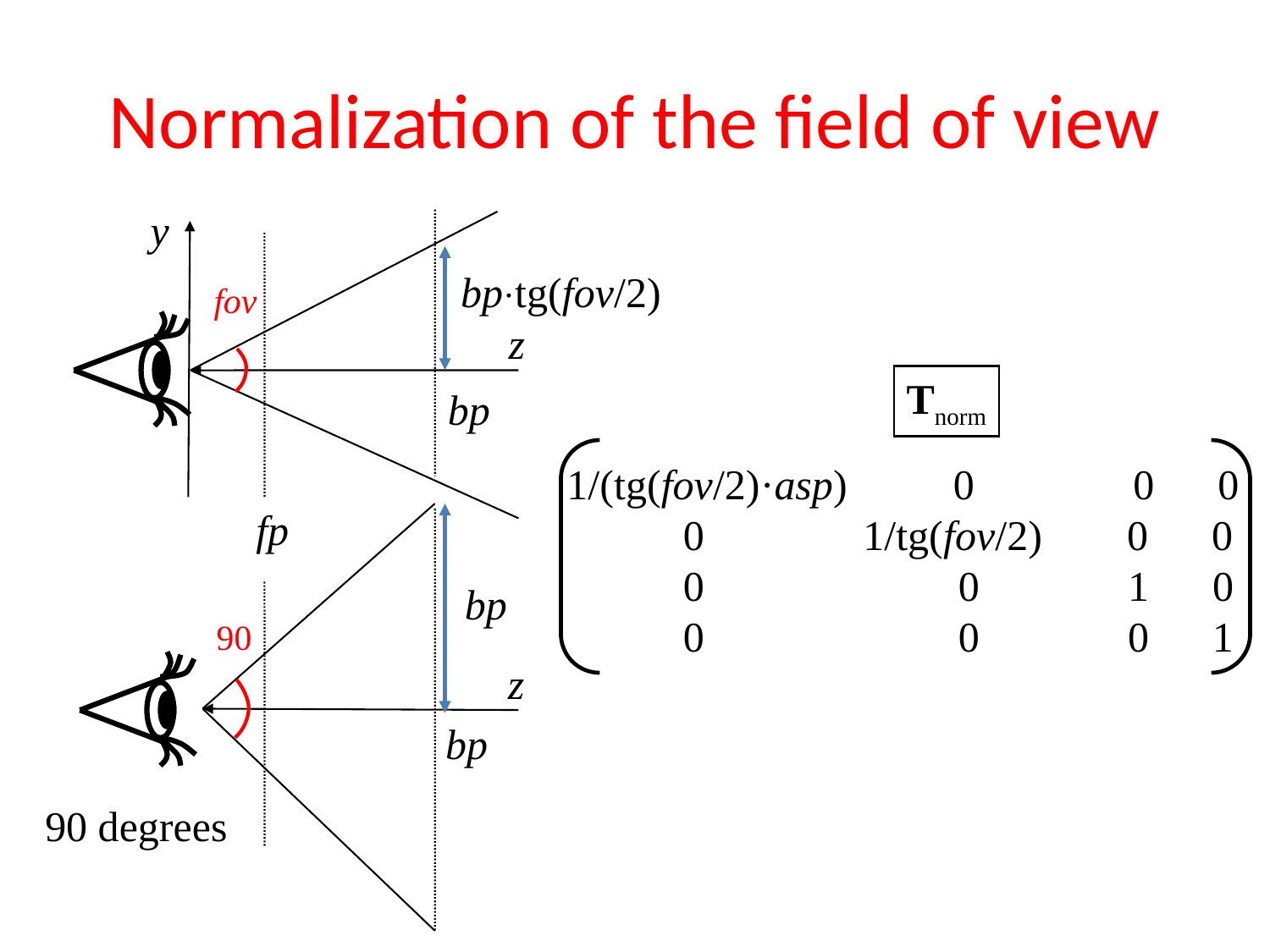

# Normalization of the field of view
y

bp·tg(fov/2)
fov
z

Tnorm

bp

1/(tg(fov/2)·asp)          0               0      0
           0               1/tg(fov/2)        0      0
           0                        0              1      0
           0                        0              0      1

fp

bp

90
z

bp
90 degrees